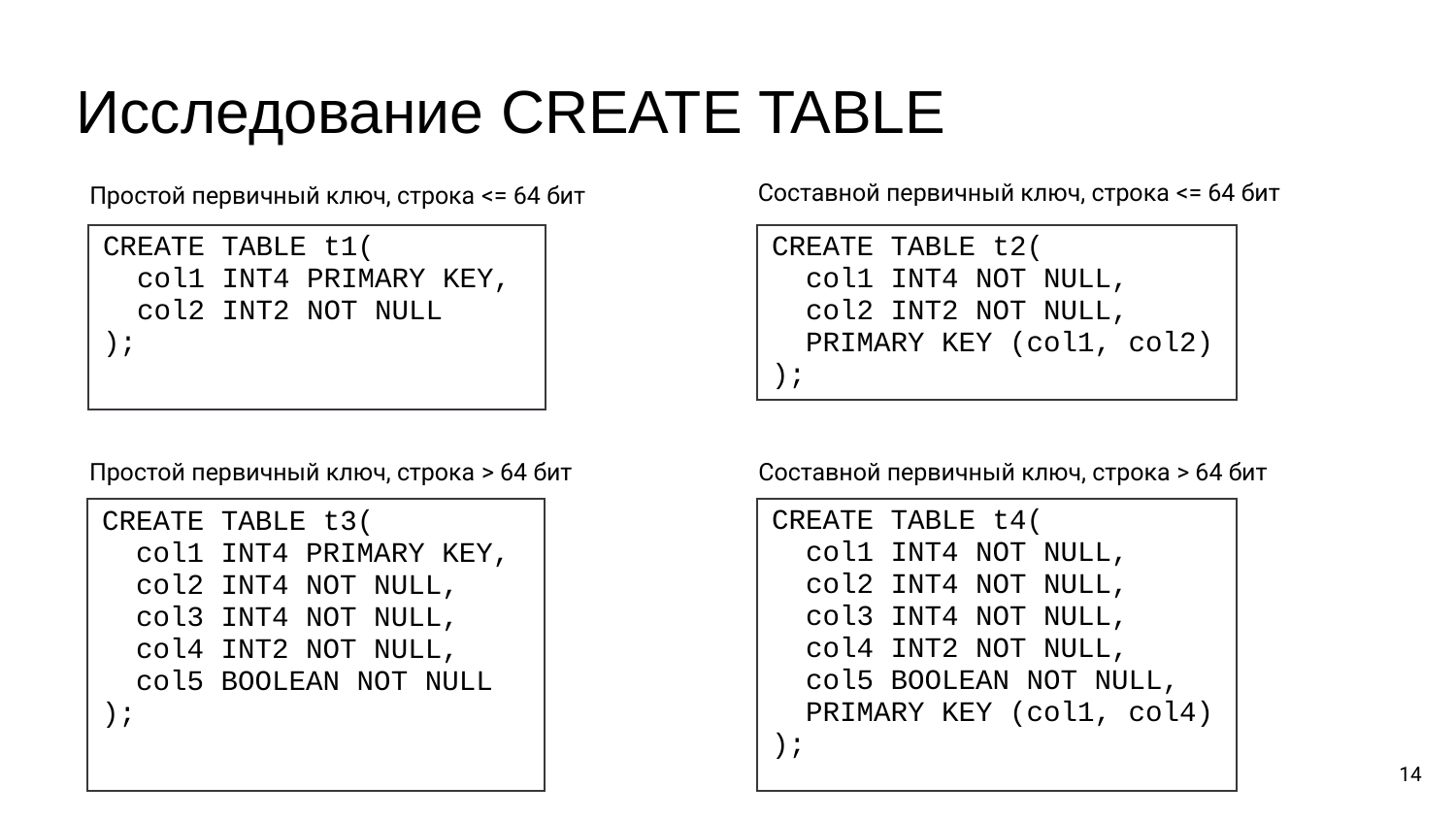

# Исследование CREATE TABLE
Составной первичный ключ, строка <= 64 бит
Простой первичный ключ, строка <= 64 бит
| CREATE TABLE t1( col1 INT4 PRIMARY KEY, col2 INT2 NOT NULL ); |
| --- |
| CREATE TABLE t2( col1 INT4 NOT NULL, col2 INT2 NOT NULL, PRIMARY KEY (col1, col2) ); |
| --- |
Простой первичный ключ, строка > 64 бит
Составной первичный ключ, строка > 64 бит
| CREATE TABLE t4( col1 INT4 NOT NULL, col2 INT4 NOT NULL, col3 INT4 NOT NULL, col4 INT2 NOT NULL, col5 BOOLEAN NOT NULL, PRIMARY KEY (col1, col4) ); |
| --- |
| CREATE TABLE t3( col1 INT4 PRIMARY KEY, col2 INT4 NOT NULL, col3 INT4 NOT NULL, col4 INT2 NOT NULL, col5 BOOLEAN NOT NULL ); |
| --- |
14